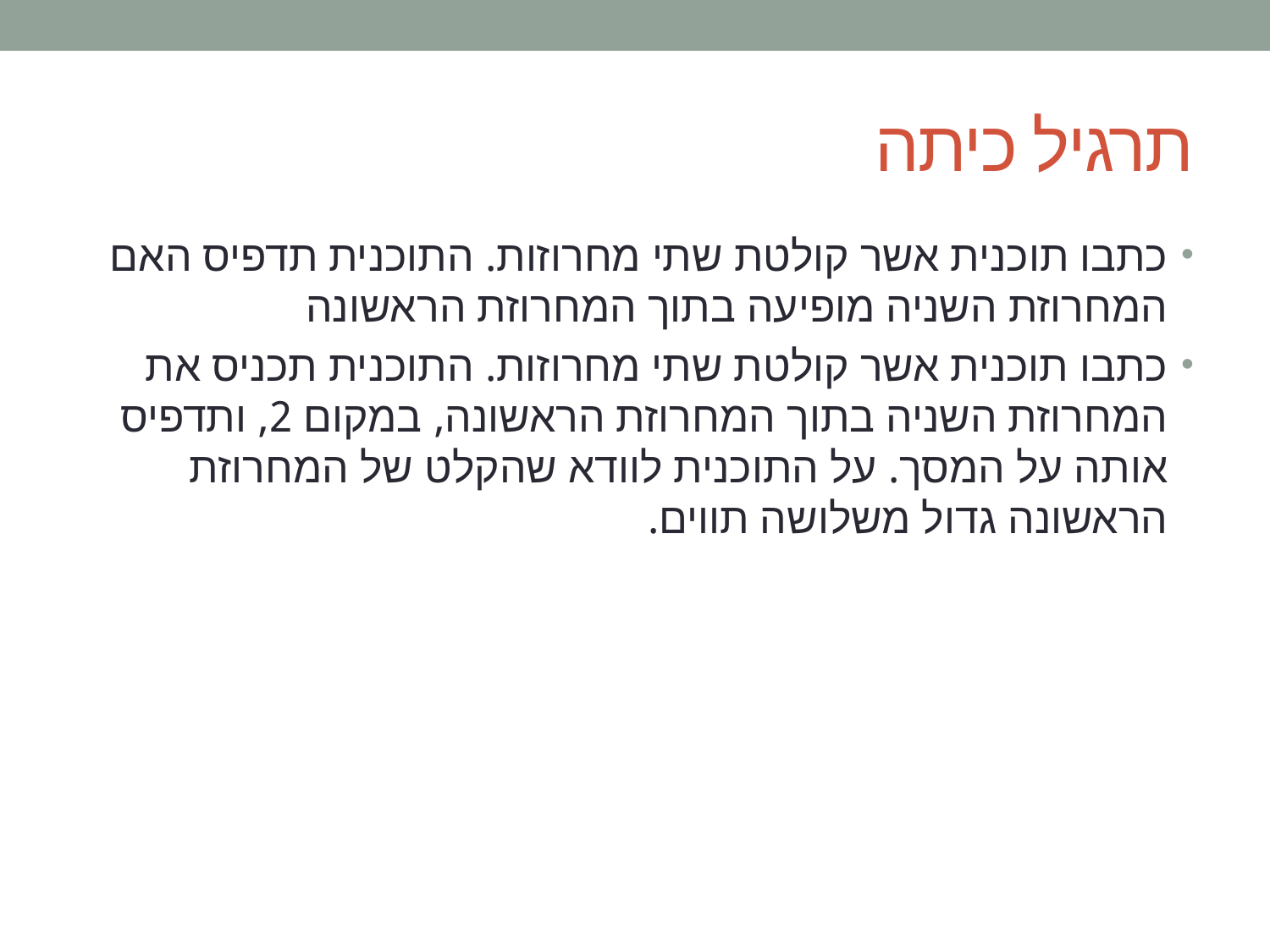

# תרגיל כיתה
כתבו תוכנית אשר קולטת שתי מחרוזות. התוכנית תדפיס האם המחרוזת השניה מופיעה בתוך המחרוזת הראשונה
כתבו תוכנית אשר קולטת שתי מחרוזות. התוכנית תכניס את המחרוזת השניה בתוך המחרוזת הראשונה, במקום 2, ותדפיס אותה על המסך. על התוכנית לוודא שהקלט של המחרוזת הראשונה גדול משלושה תווים.